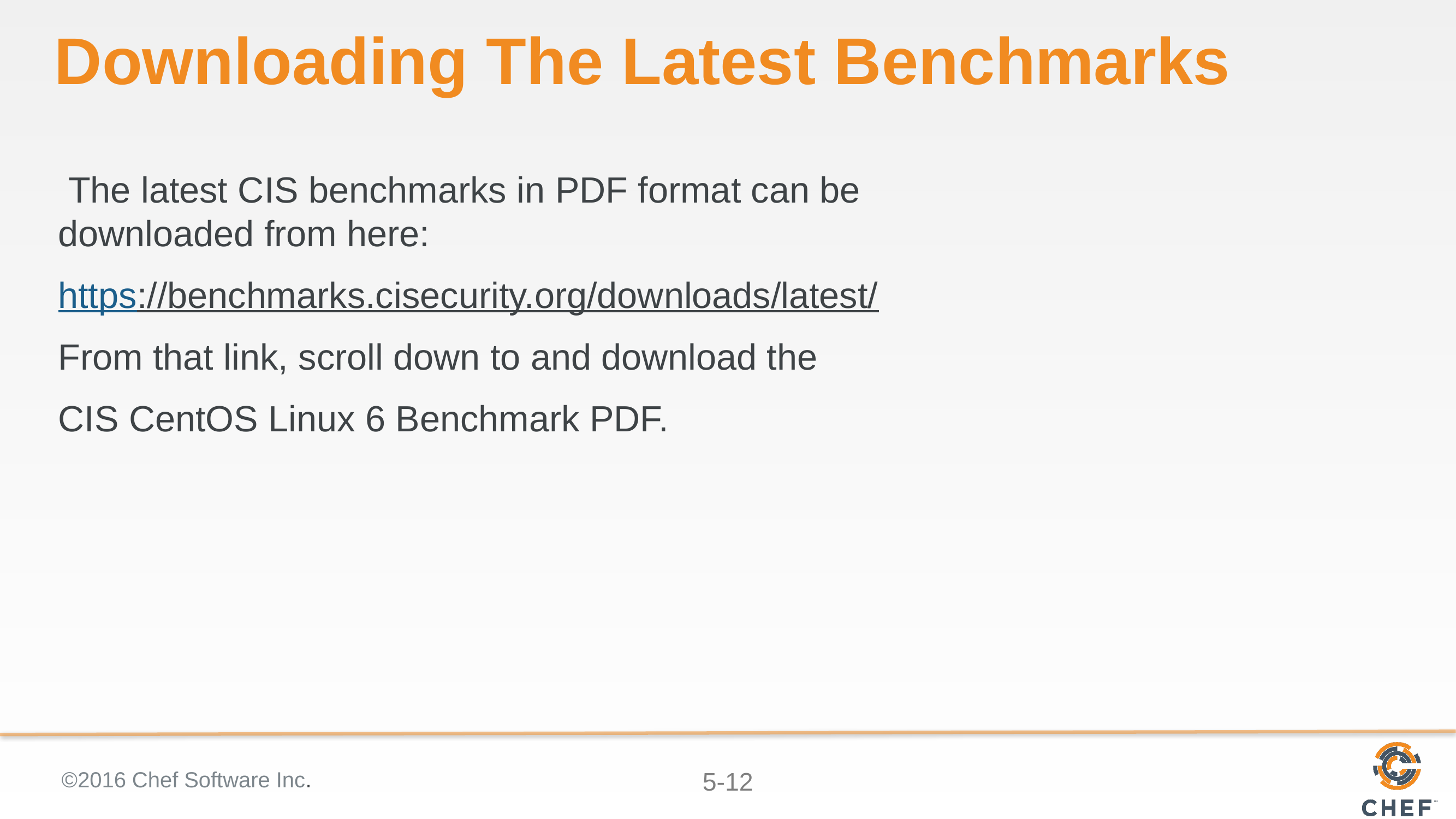

# Downloading The Latest Benchmarks
 The latest CIS benchmarks in PDF format can be downloaded from here:
https://benchmarks.cisecurity.org/downloads/latest/
From that link, scroll down to and download the
CIS CentOS Linux 6 Benchmark PDF.